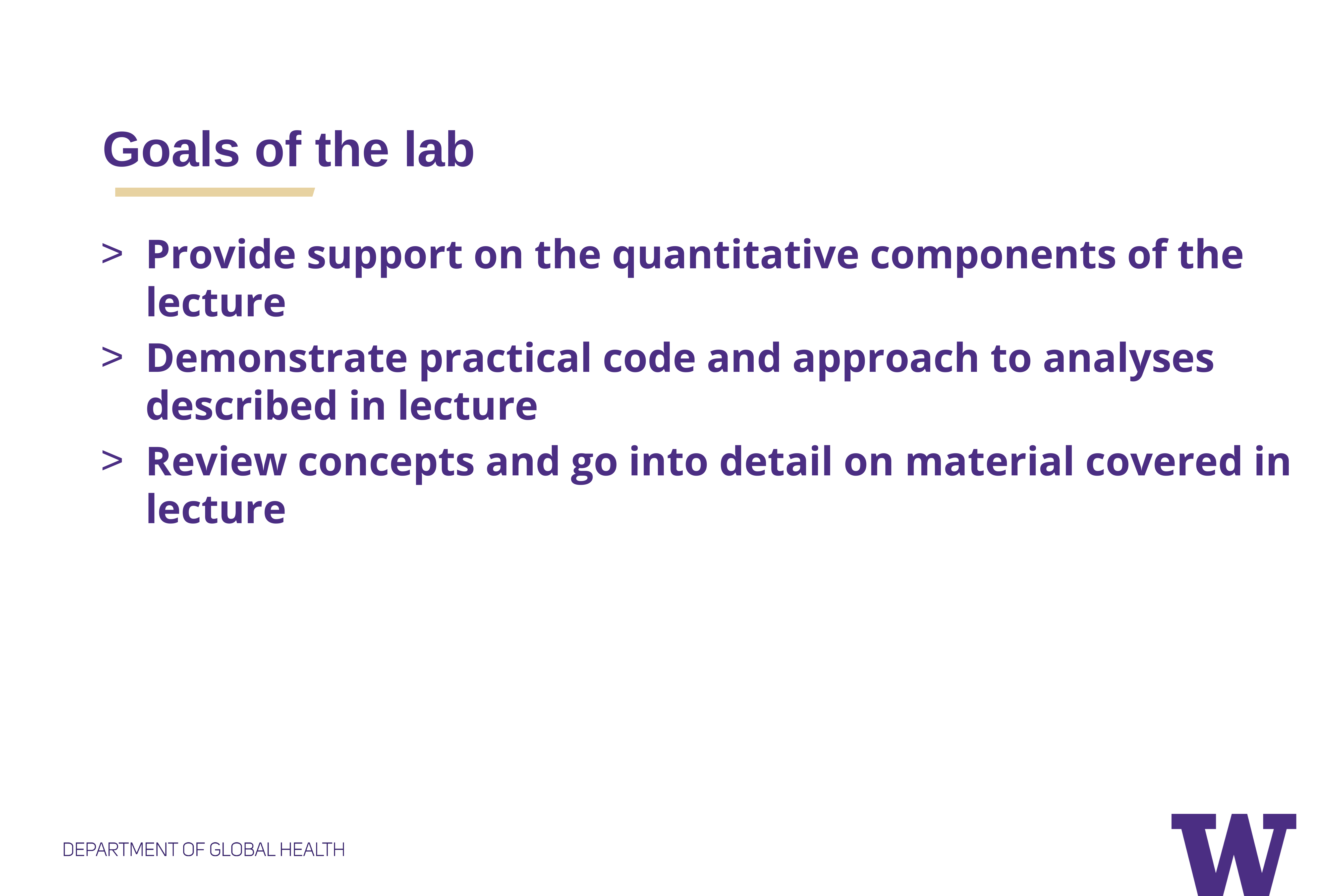

# Goals of the lab
Provide support on the quantitative components of the lecture
Demonstrate practical code and approach to analyses described in lecture
Review concepts and go into detail on material covered in lecture